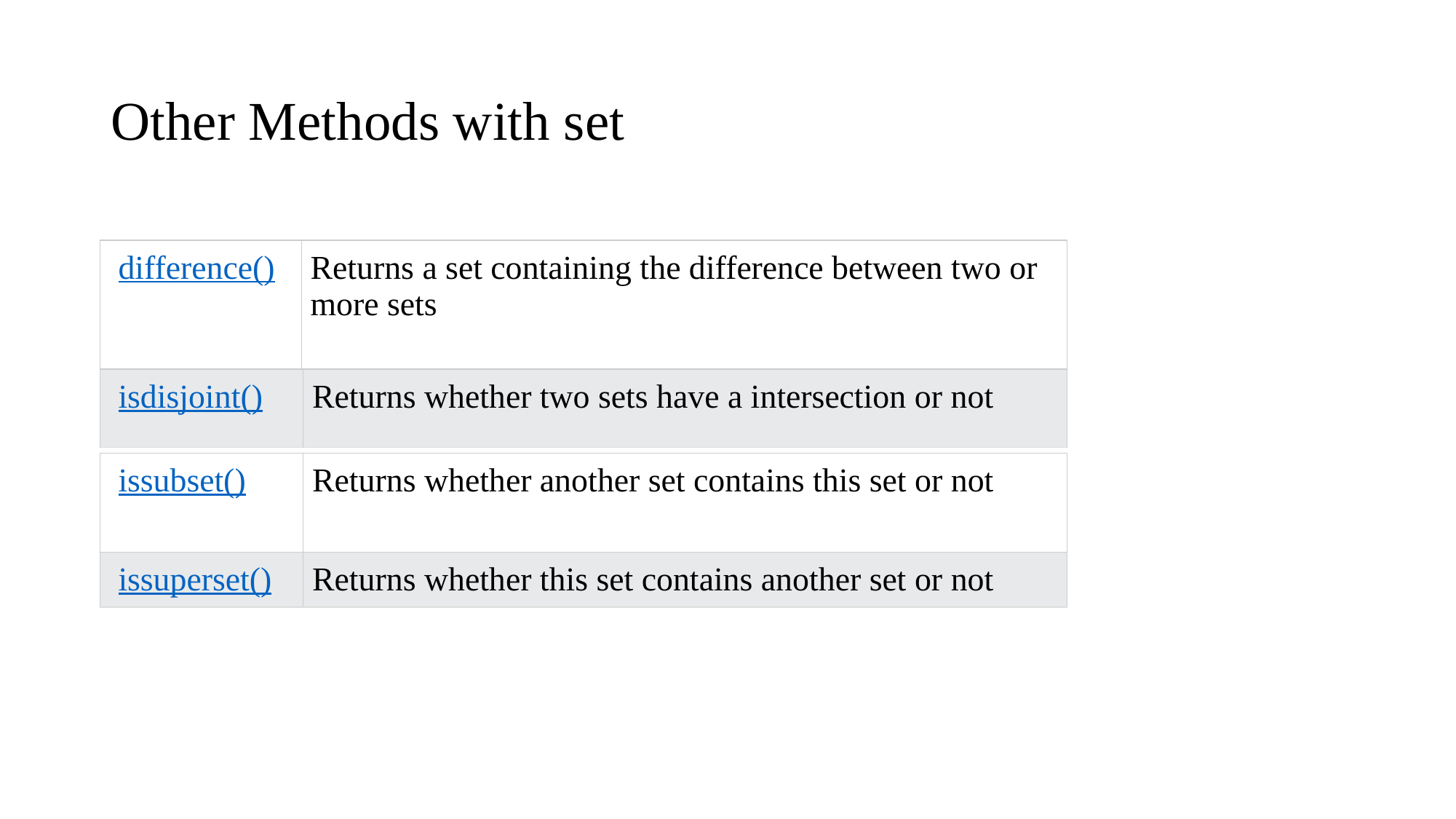

# Other Methods with set
| difference() | Returns a set containing the difference between two or more sets |
| --- | --- |
| isdisjoint() | Returns whether two sets have a intersection or not |
| --- | --- |
| issubset() | Returns whether another set contains this set or not |
| --- | --- |
| issuperset() | Returns whether this set contains another set or not |